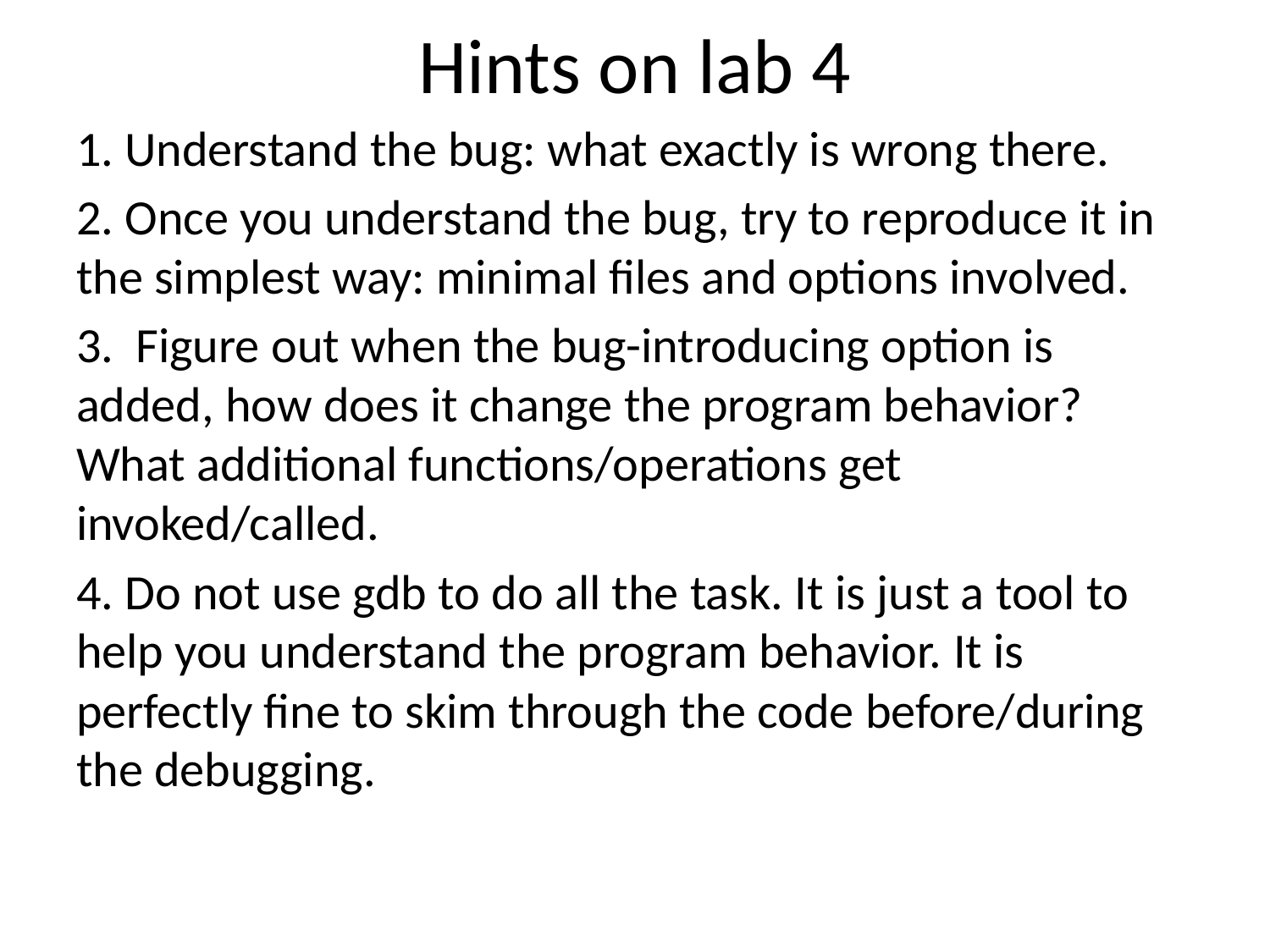

# Hints on lab 4
1. Understand the bug: what exactly is wrong there.
2. Once you understand the bug, try to reproduce it in the simplest way: minimal files and options involved.
3.  Figure out when the bug-introducing option is added, how does it change the program behavior? What additional functions/operations get invoked/called.
4. Do not use gdb to do all the task. It is just a tool to help you understand the program behavior. It is perfectly fine to skim through the code before/during the debugging.